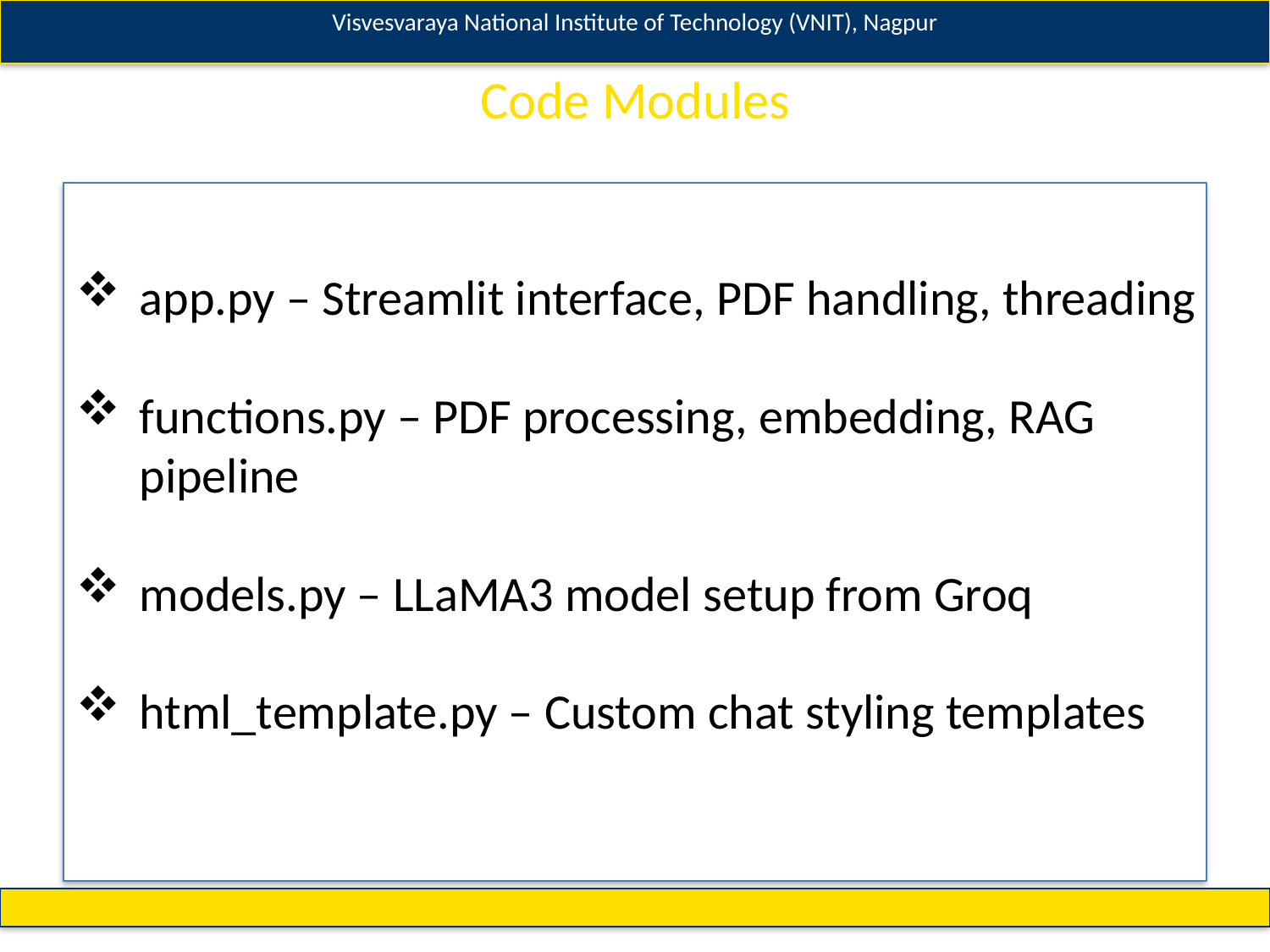

Visvesvaraya National Institute of Technology (VNIT), Nagpur

# Code Modules

app.py – Streamlit interface, PDF handling, threading

functions.py – PDF processing, embedding, RAG pipeline

models.py – LLaMA3 model setup from Groq

html_template.py – Custom chat styling templates

Visvesvaraya National Institute of Technology (VNIT), Nagpur